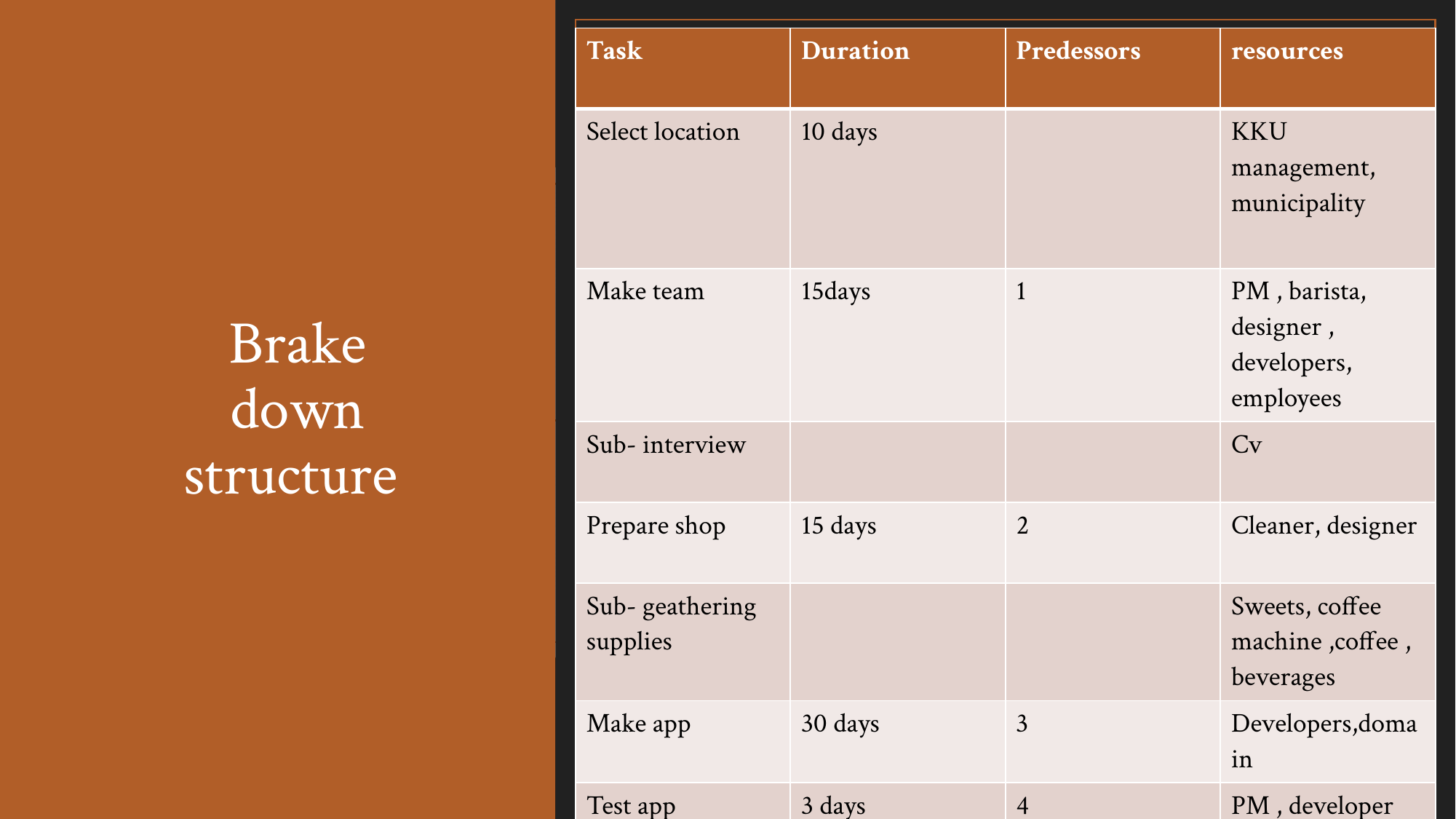

| Task | Duration | Predessors | resources |
| --- | --- | --- | --- |
| Select location | 10 days |  | KKU management, municipality |
| Make team | 15days | 1 | PM , barista, designer , developers, employees |
| Sub- interview |  |  | Cv |
| Prepare shop | 15 days | 2 | Cleaner, designer |
| Sub- geathering supplies |  |  | Sweets, coffee machine ,coffee , beverages |
| Make app | 30 days | 3 | Developers,domain |
| Test app | 3 days | 4 | PM , developer |
Brake down structure
#